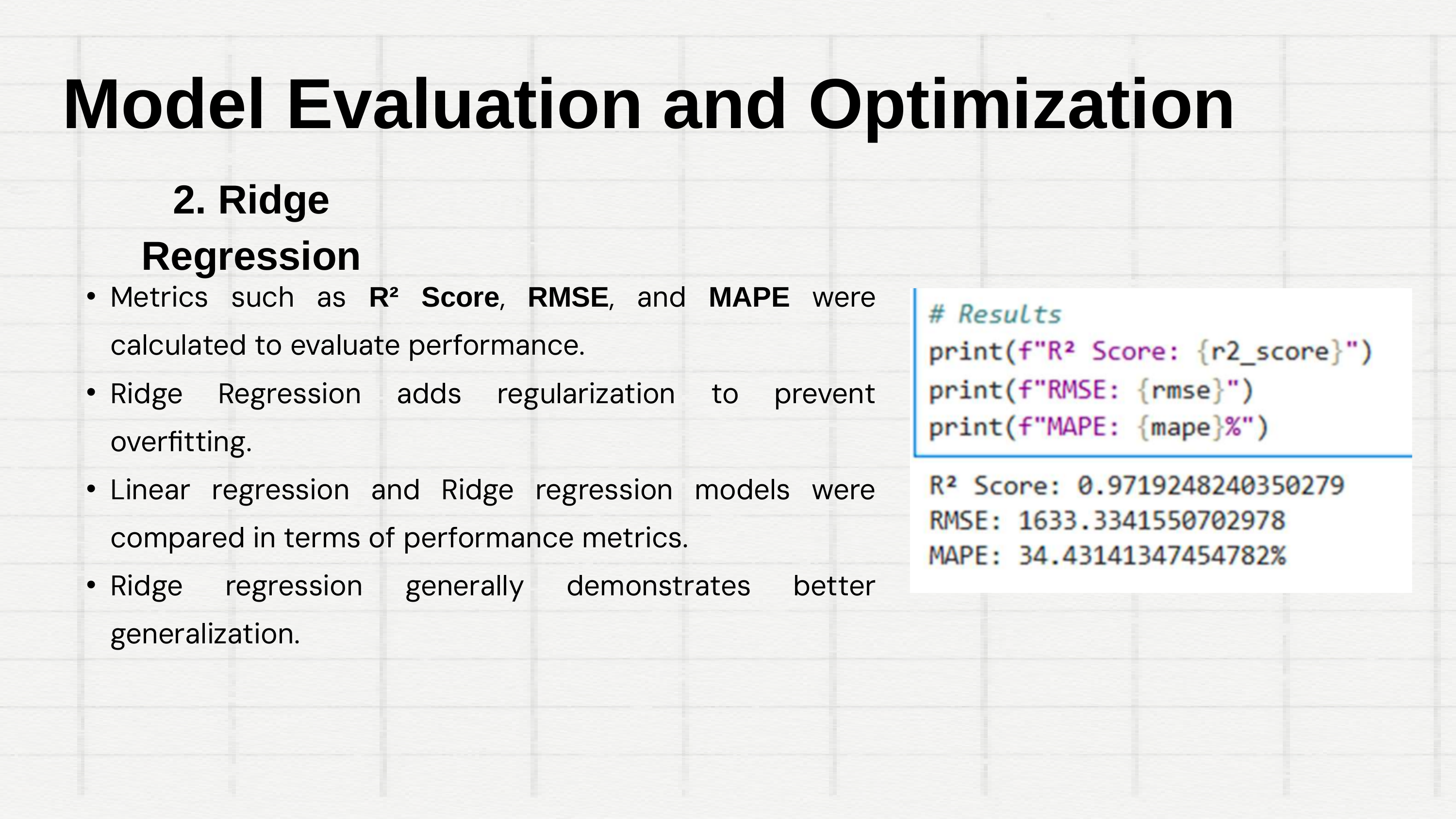

Model Evaluation and Optimization
2. Ridge Regression

Metrics such as R² Score, RMSE, and MAPE were calculated to evaluate performance.
Ridge Regression adds regularization to prevent overfitting.
Linear regression and Ridge regression models were compared in terms of performance metrics.
Ridge regression generally demonstrates better generalization.